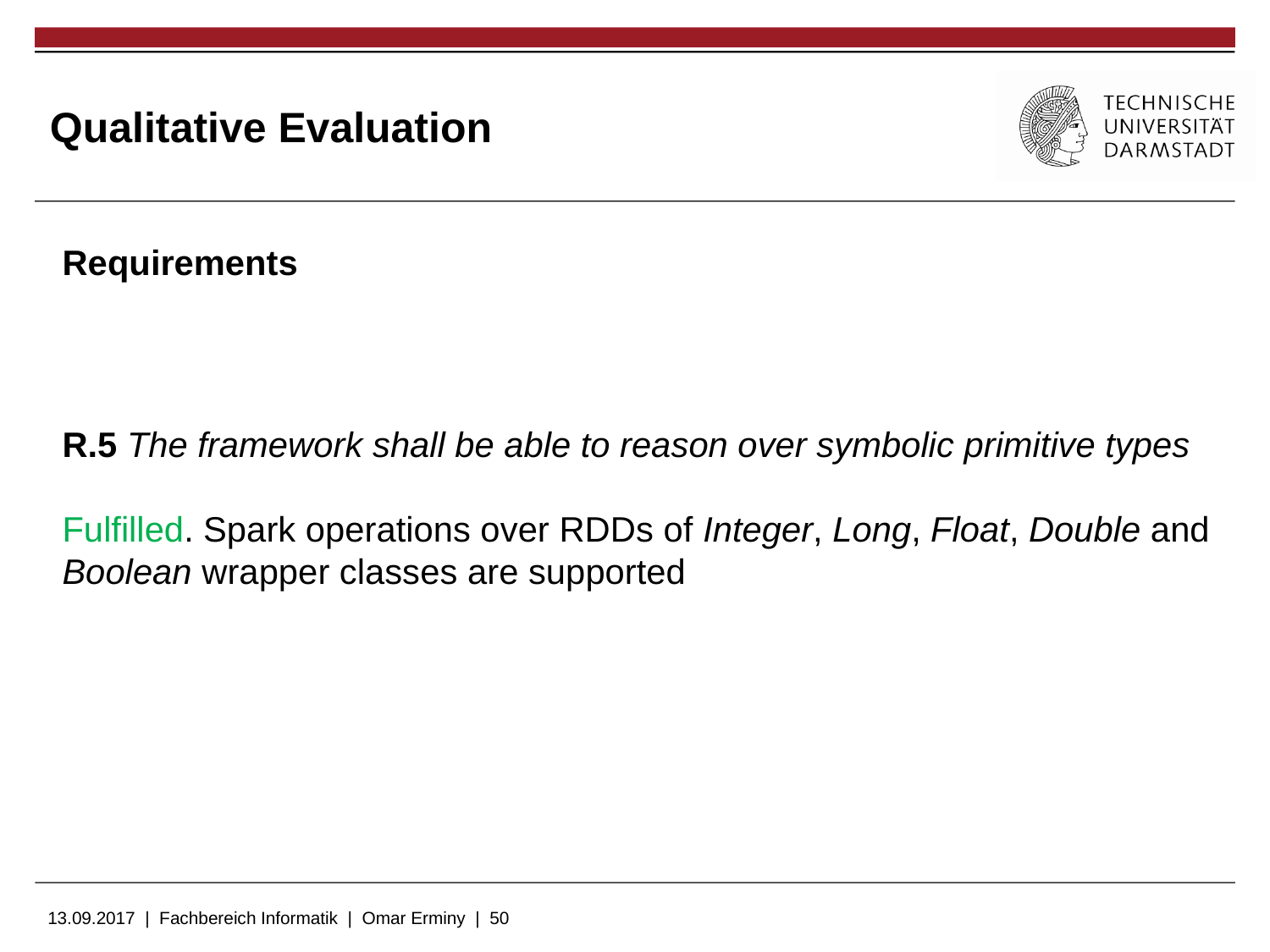

# Qualitative Evaluation
Requirements

R.5 The framework shall be able to reason over symbolic primitive types
Fulfilled. Spark operations over RDDs of Integer, Long, Float, Double and Boolean wrapper classes are supported